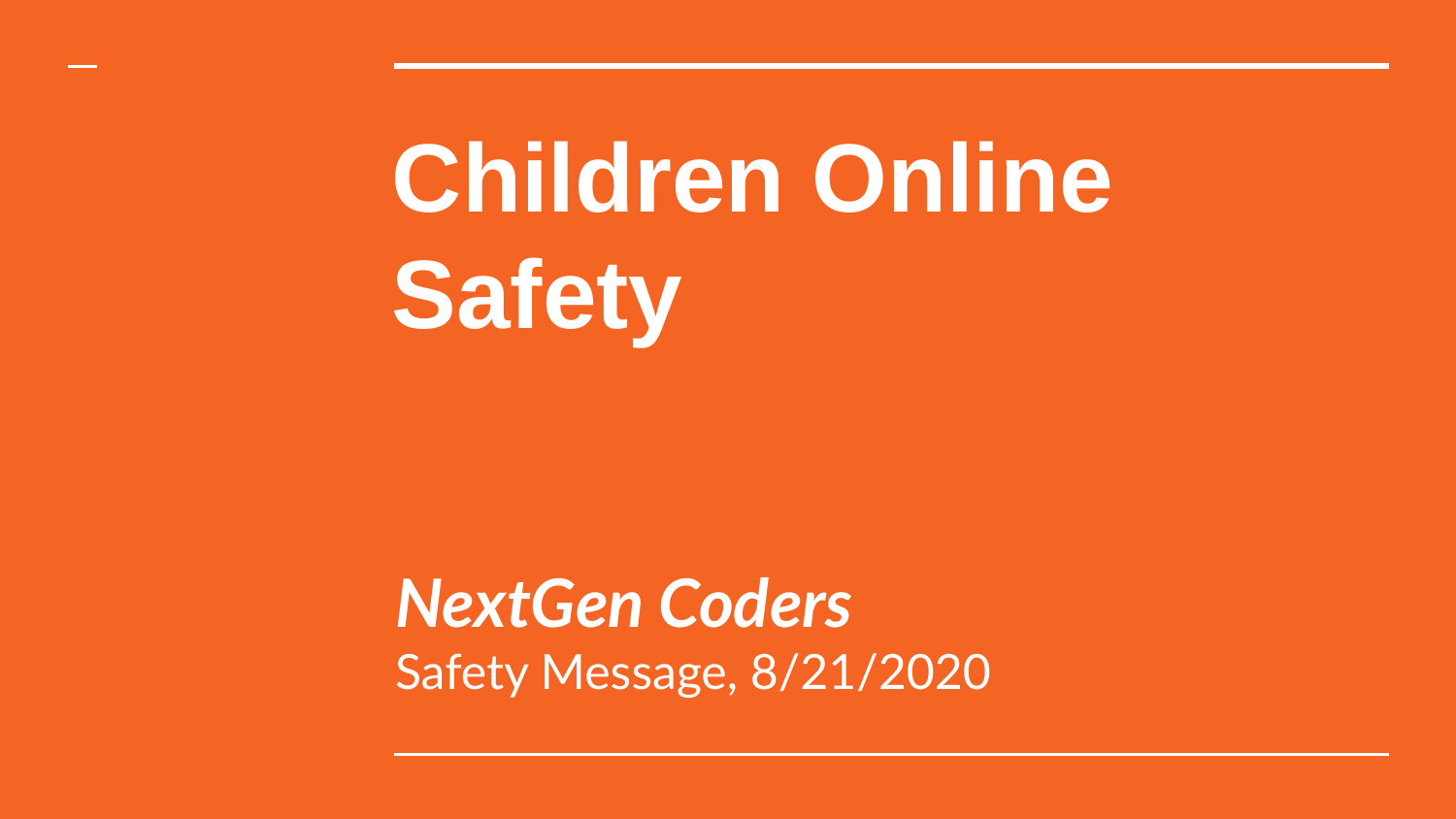

# Children Online Safety
NextGen Coders
Safety Message, 8/21/2020